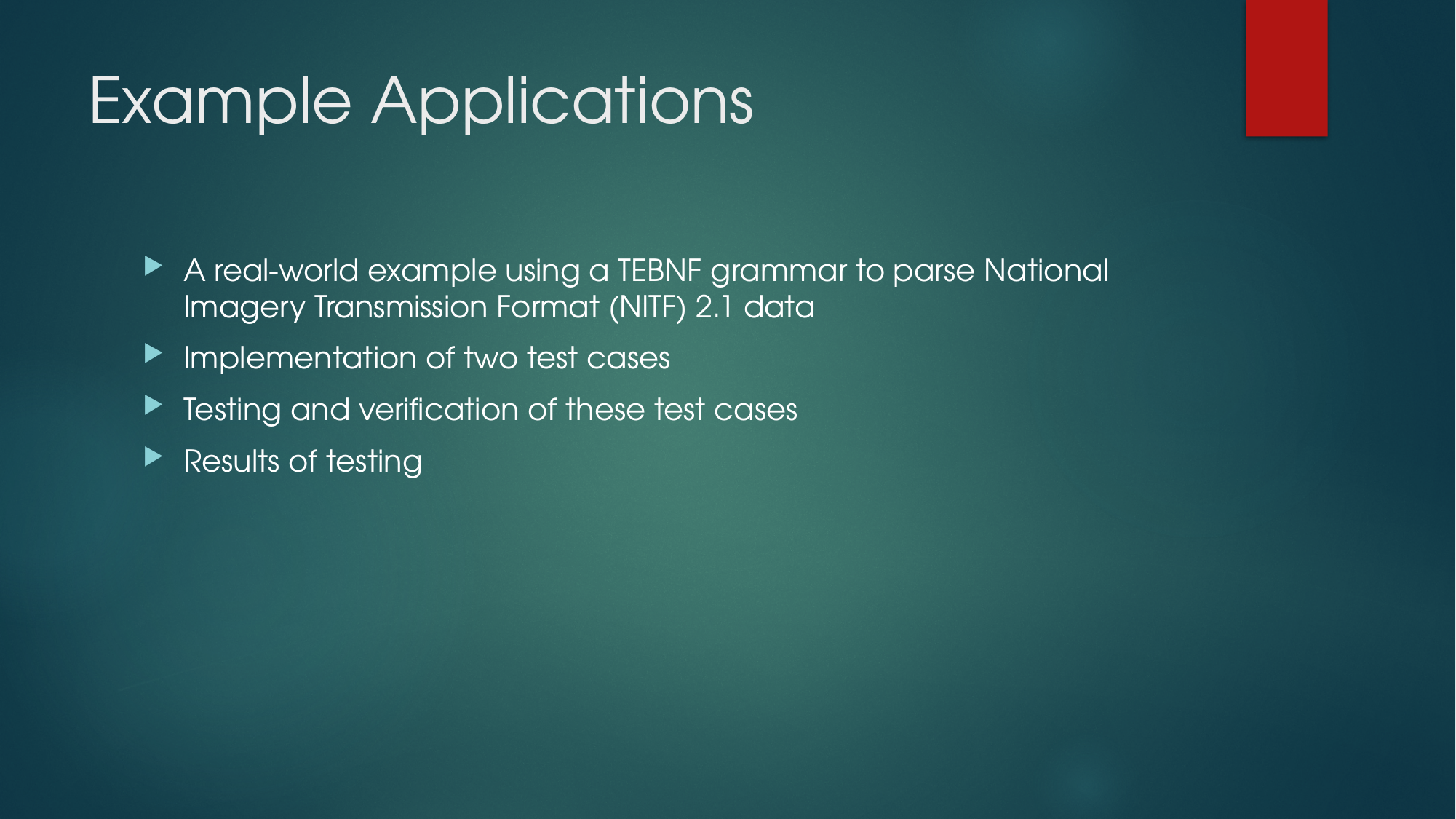

# Example Applications
A real-world example using a TEBNF grammar to parse National Imagery Transmission Format (NITF) 2.1 data
Implementation of two test cases
Testing and verification of these test cases
Results of testing